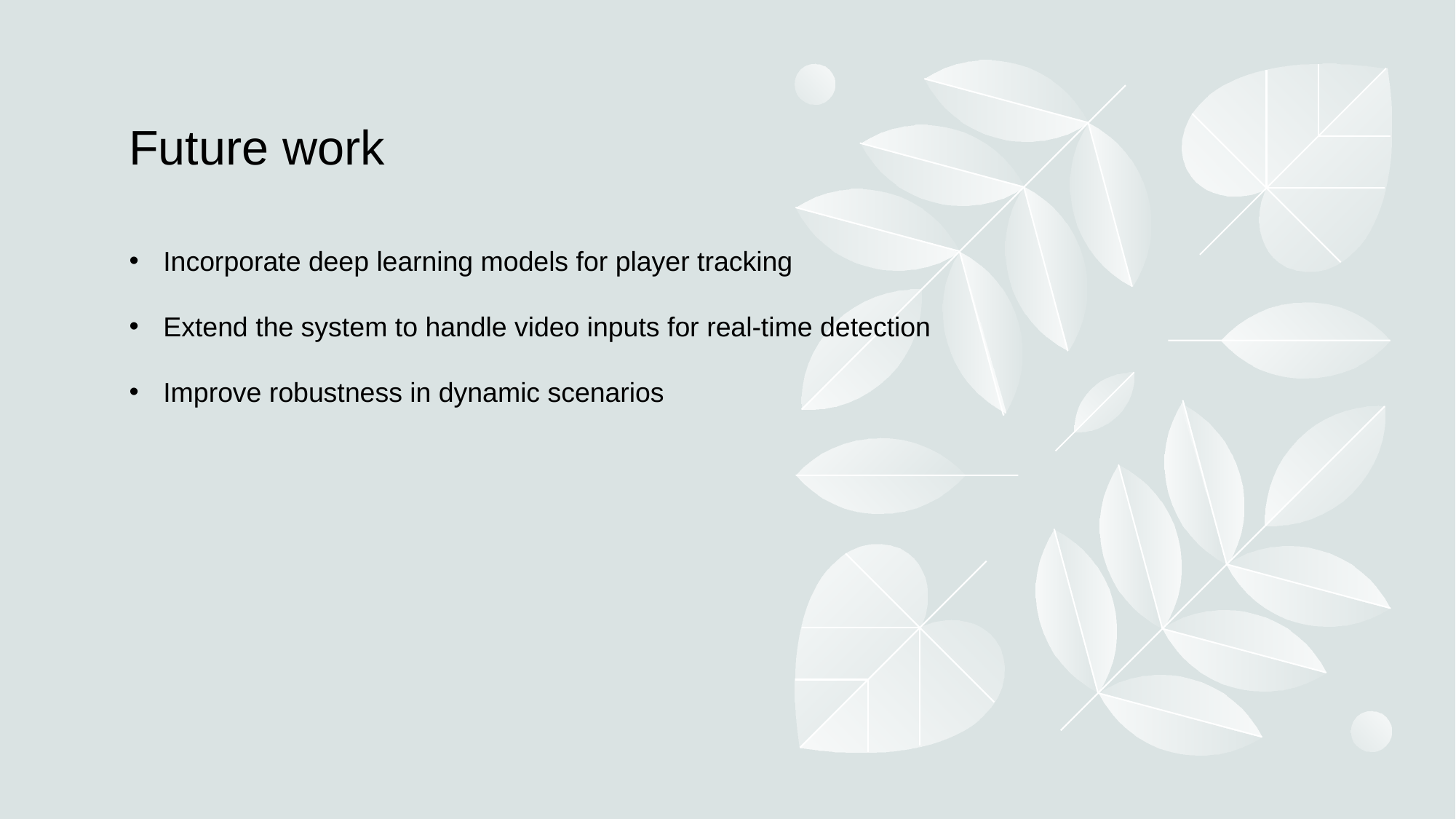

# Future work
Incorporate deep learning models for player tracking

Extend the system to handle video inputs for real-time detection

Improve robustness in dynamic scenarios